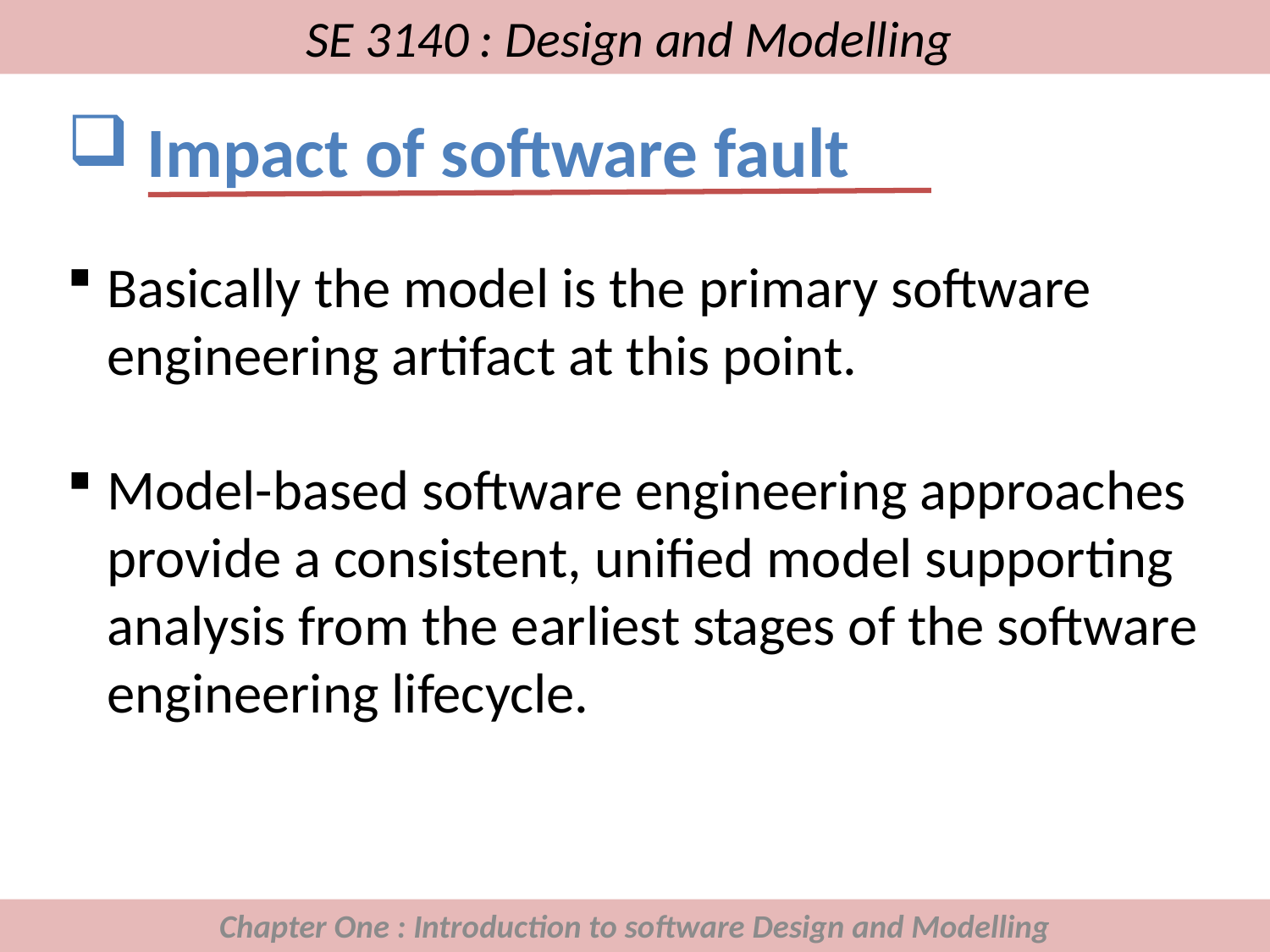

# SE 3140 : Design and Modelling
Impact of software fault

Basically the model is the primary software engineering artifact at this point.

Model-based software engineering approaches provide a consistent, unified model supporting analysis from the earliest stages of the software engineering lifecycle.
Chapter One : Introduction to software Design and Modelling